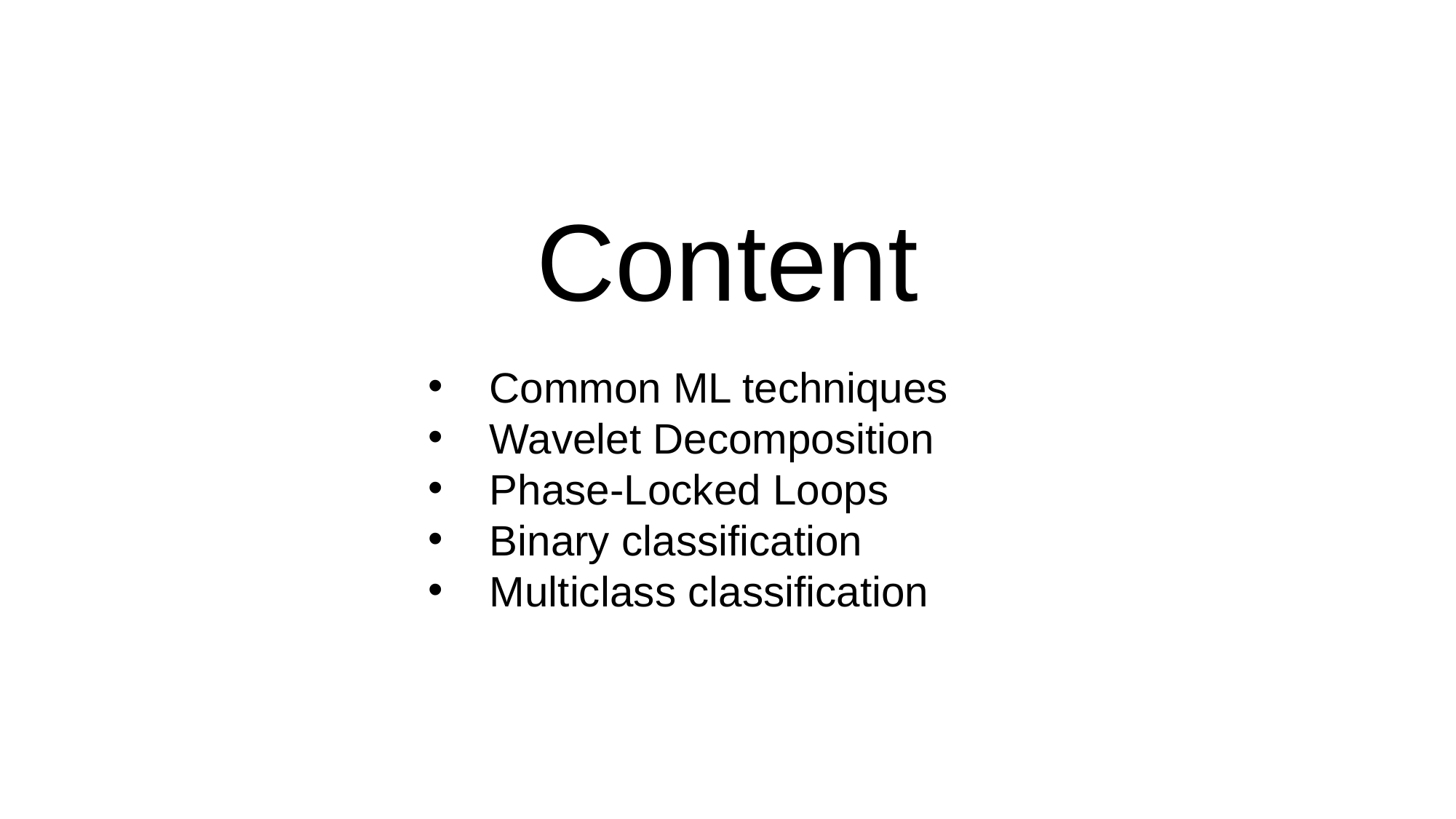

Content
Common ML techniques
Wavelet Decomposition
Phase-Locked Loops
Binary classification
Multiclass classification